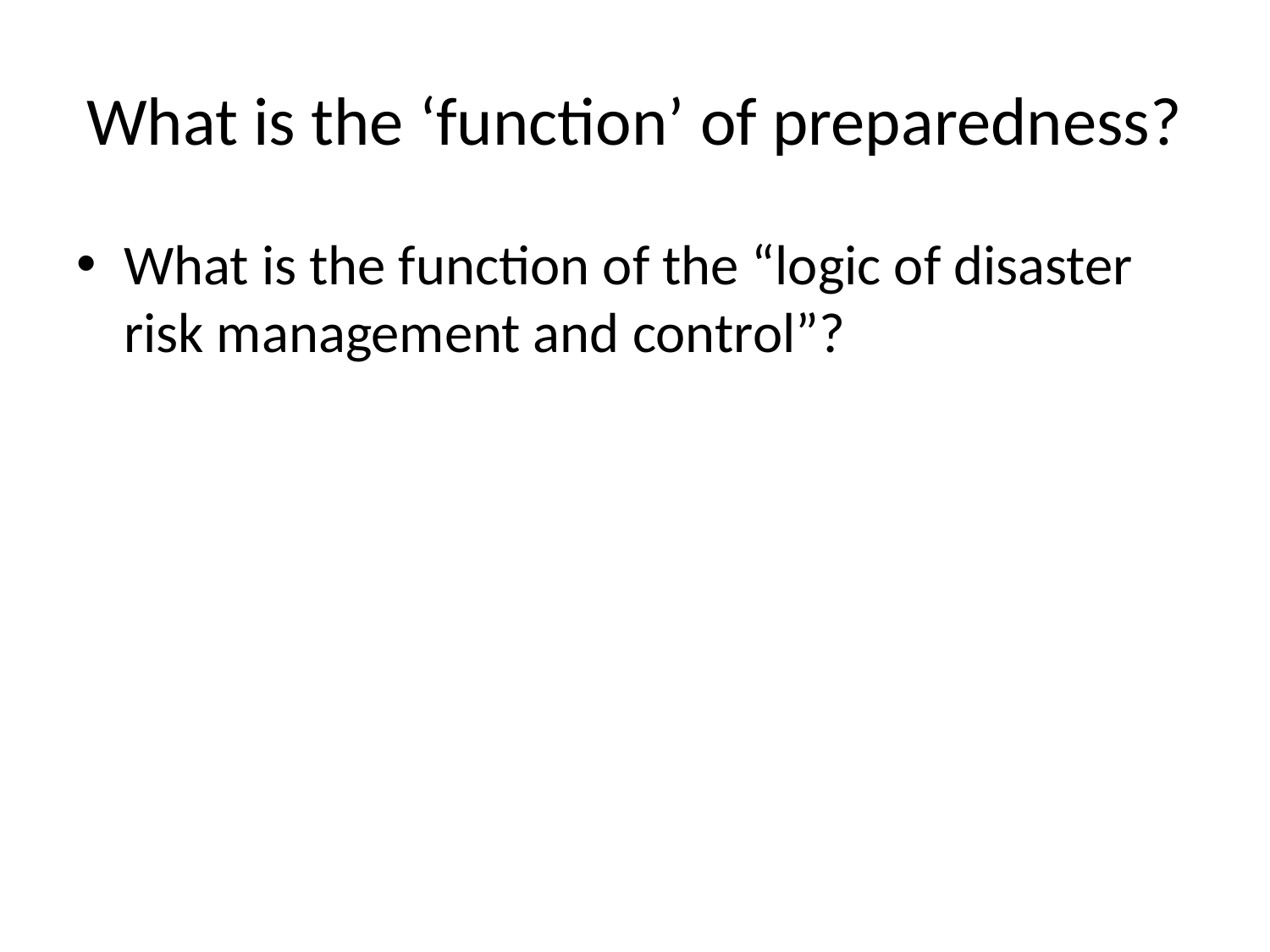

# What is the ‘function’ of preparedness?
What is the function of the “logic of disaster risk management and control”?